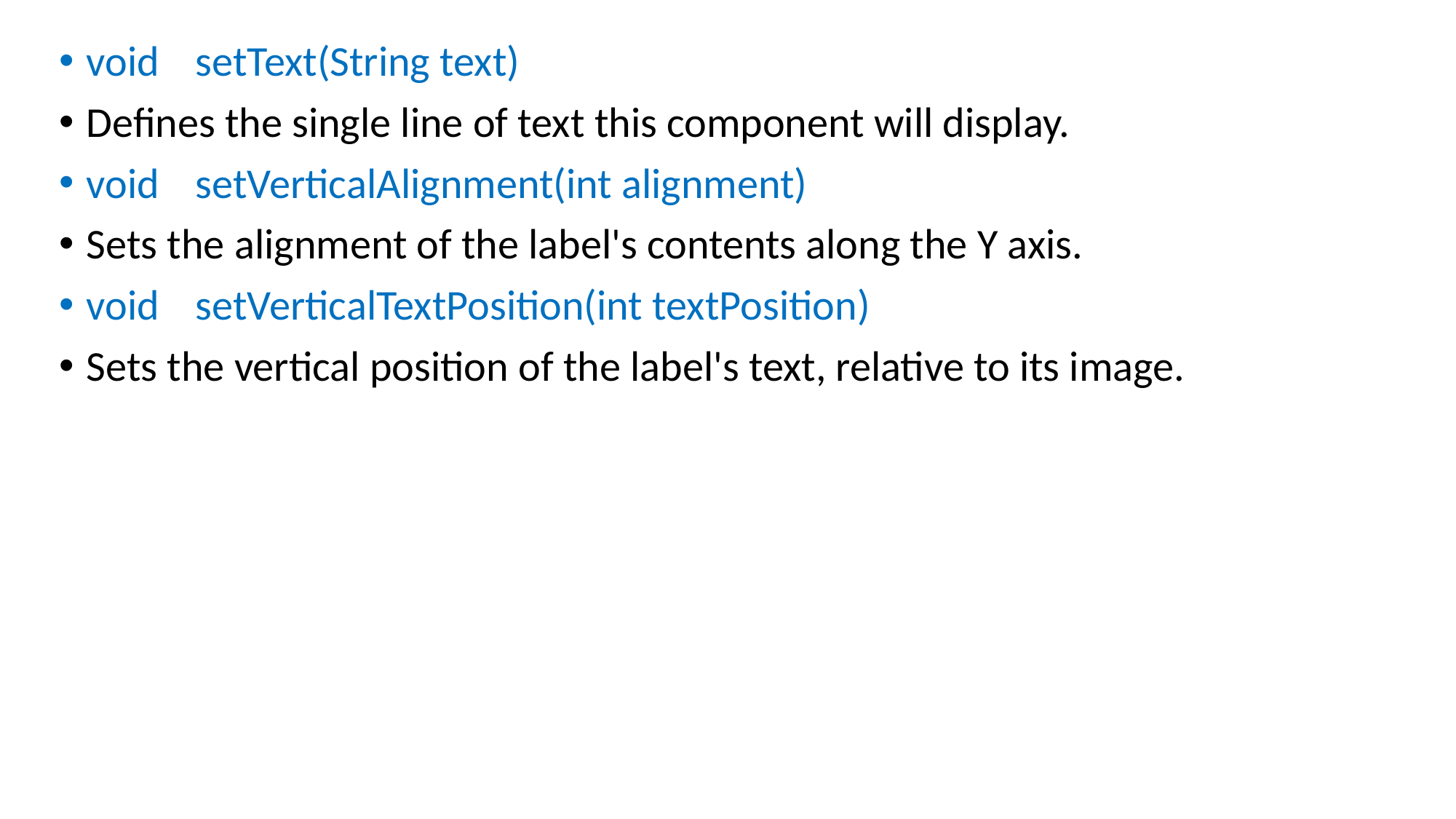

void	setText(String text)
Defines the single line of text this component will display.
void	setVerticalAlignment(int alignment)
Sets the alignment of the label's contents along the Y axis.
void	setVerticalTextPosition(int textPosition)
Sets the vertical position of the label's text, relative to its image.